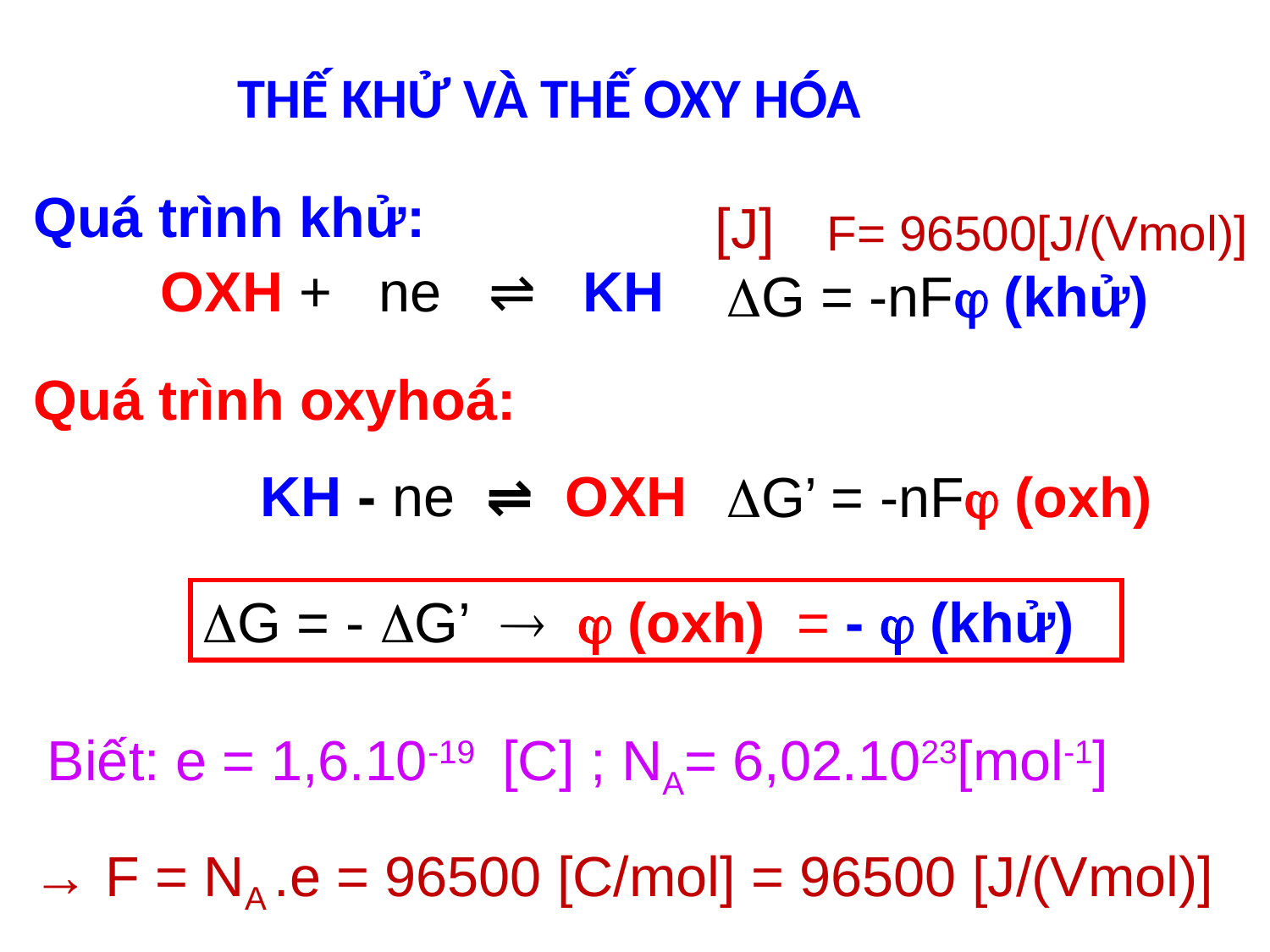

# THẾ KHỬ VÀ THẾ OXY HÓA
Quá trình khử:
         OXH +   ne   ⇌   KH
[J]
F= 96500[J/(Vmol)]
ΔG = -nFϕ (khử)
Quá trình oxyhoá:
                KH - ne  ⇌  OXH

ΔG’ = -nFϕ (oxh)

ΔG = - ΔG’  →  ϕ (oxh)  = - ϕ (khử)
 Biết: e = 1,6.10-19   [C] ; NA= 6,02.1023[mol-1]
→ F = NA .e = 96500 [C/mol] = 96500 [J/(Vmol)]